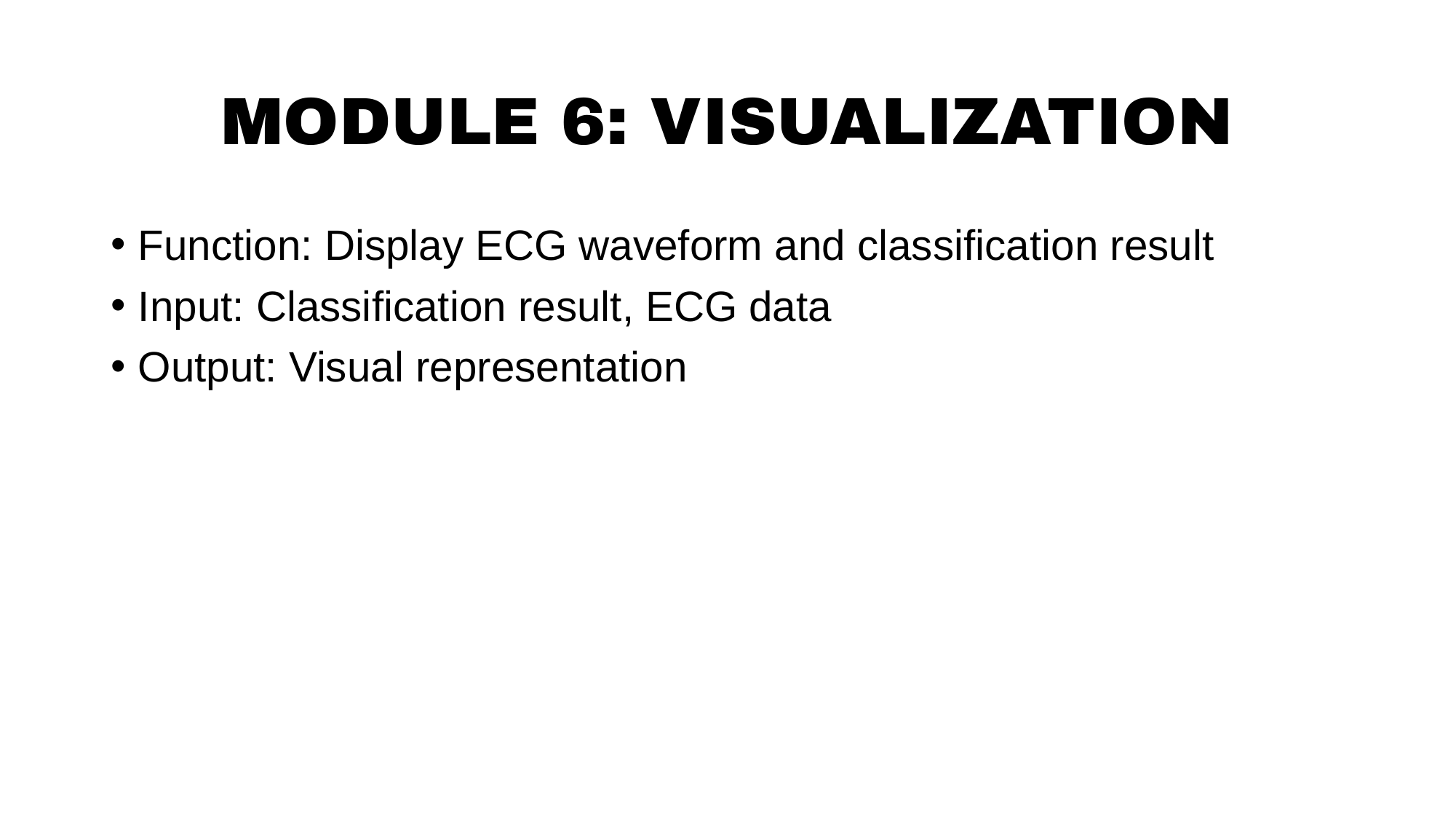

# MODULE 6: VISUALIZATION
Function: Display ECG waveform and classification result
Input: Classification result, ECG data
Output: Visual representation